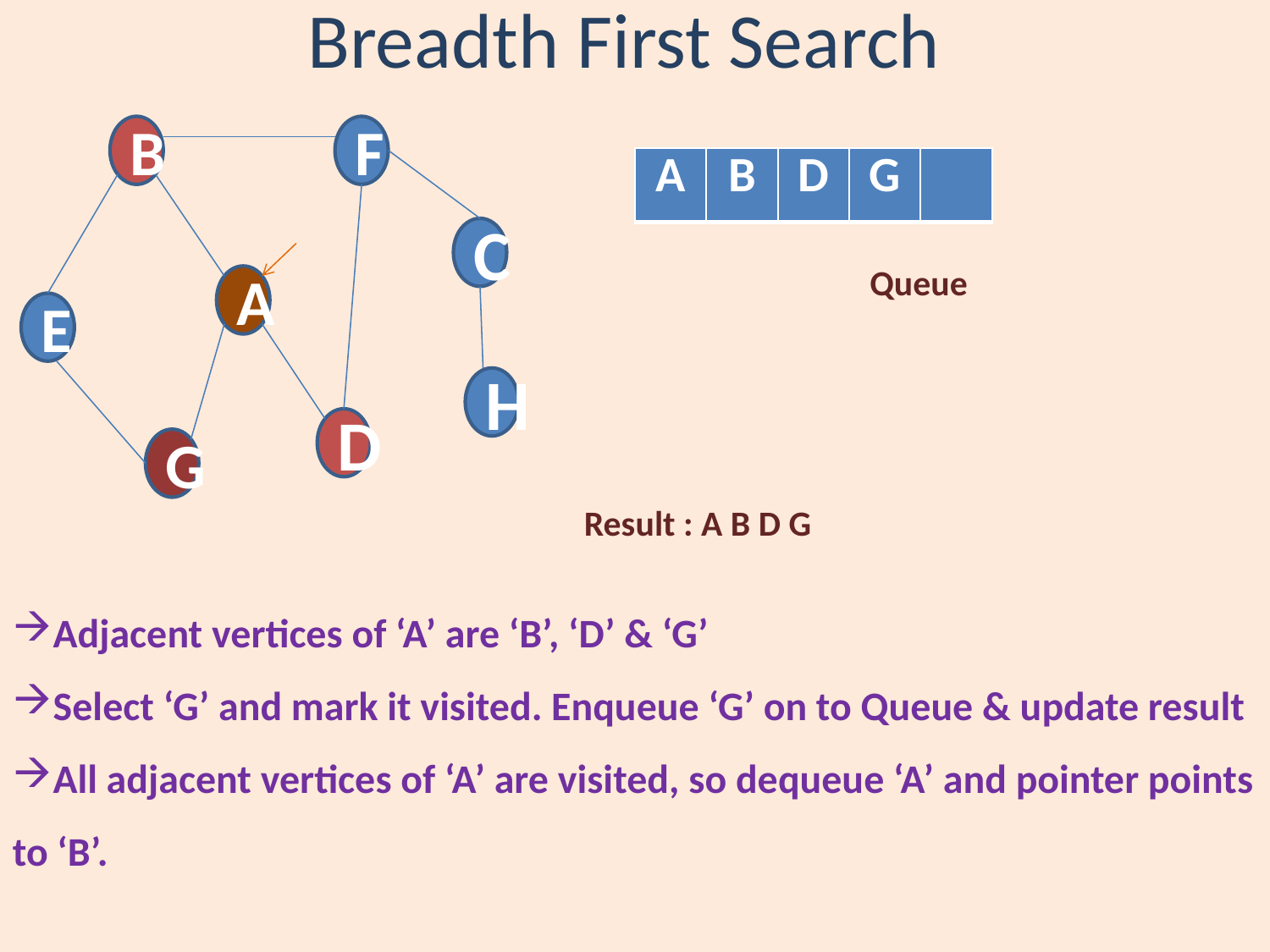

# Breadth First Search
B
F
C
A
E
H
D
G
| A | B | D | G |  |
| --- | --- | --- | --- | --- |
Queue
Result : A B D G
Adjacent vertices of ‘A’ are ‘B’, ‘D’ & ‘G’
Select ‘G’ and mark it visited. Enqueue ‘G’ on to Queue & update result
All adjacent vertices of ‘A’ are visited, so dequeue ‘A’ and pointer points to ‘B’.